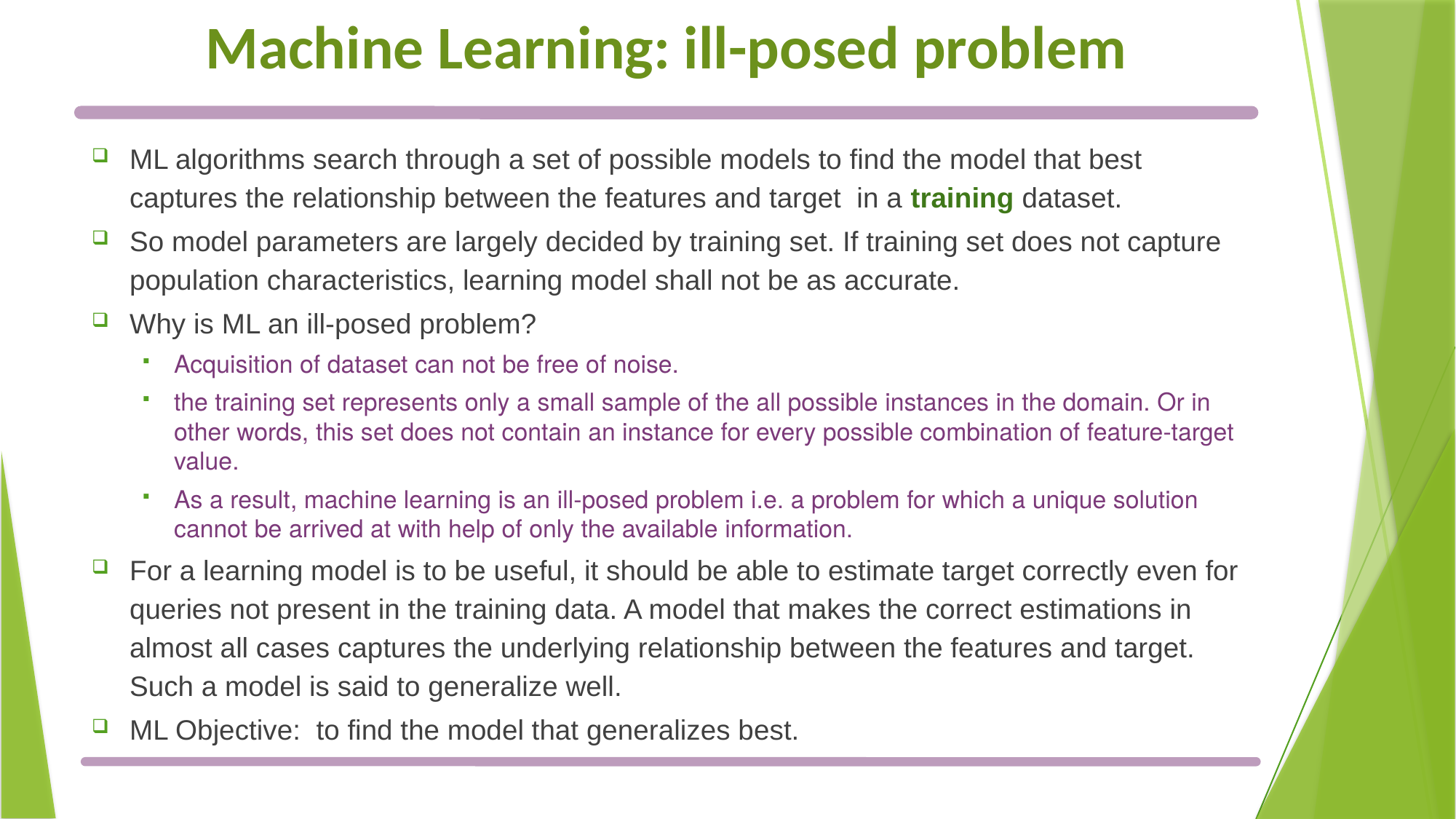

# Machine Learning: ill-posed problem
﻿ML algorithms search through a set of possible models to find the model that best captures the relationship between the features and target  in a training dataset.
So model parameters are largely decided by training set. If training set does not capture population characteristics, learning model shall not be as accurate.
Why is ML an ill-posed problem?
Acquisition of dataset can not be free of noise.
the training set represents only a small sample of the all possible instances in the domain. Or in other words, this set does not contain an instance for every possible combination of feature-target value.
As a result, machine learning is an ill-posed problem i.e. a problem for which a unique solution cannot be arrived at with help of only the available information.
For a learning model is to be useful, it should be able to estimate target correctly even for queries not present in the training data. A model that makes the correct estimations in almost all cases captures the underlying relationship between the features and target. Such a model is said to generalize well.
ML Objective:  to find the model that generalizes best.